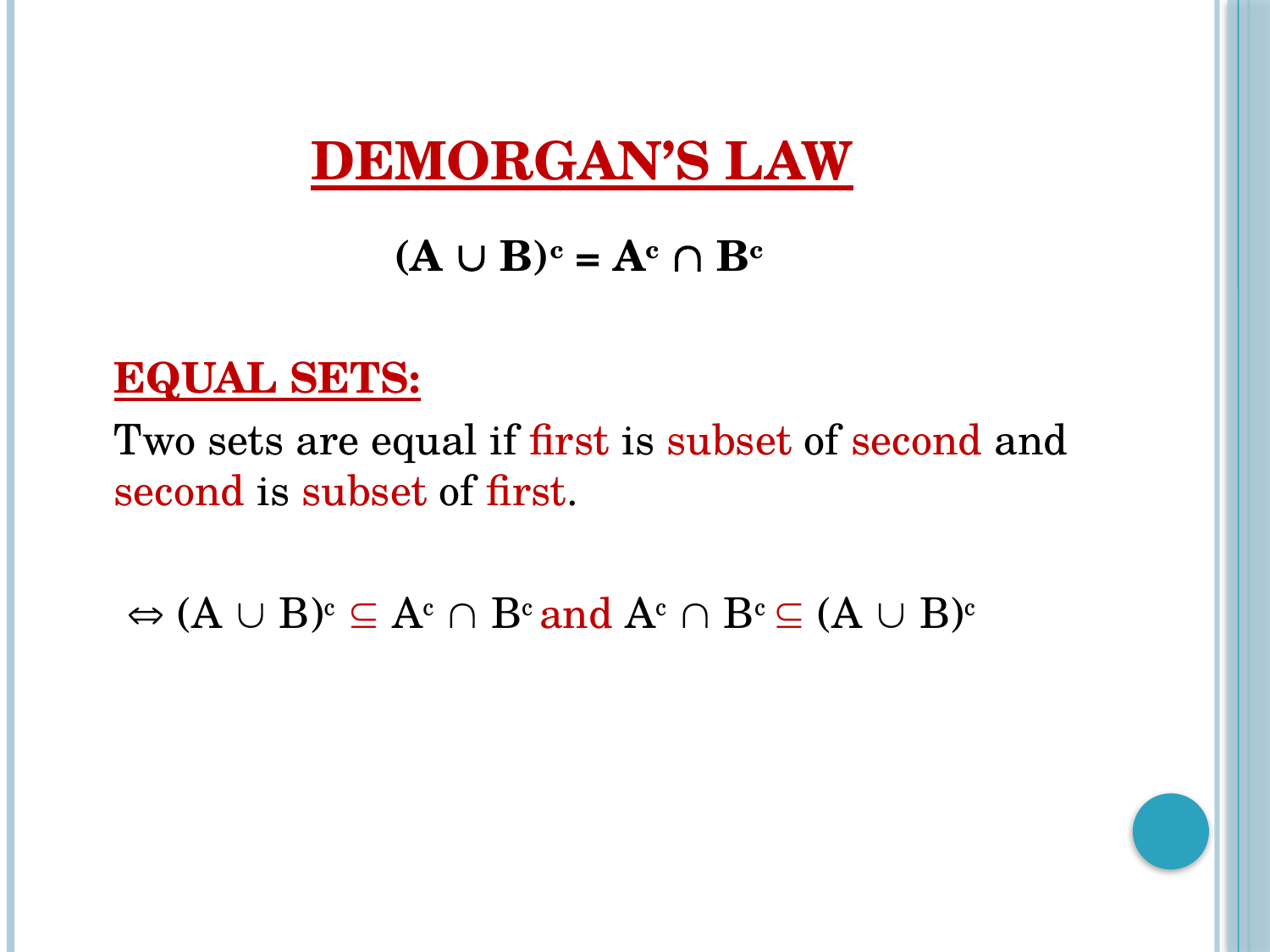

# DEMORGAN’S LAW
(A ∪ B)c = Ac ∩ Bc

	EQUAL SETS:
	Two sets are equal if first is subset of second and second is subset of first.

	 ⇔ (A ∪ B)c ⊆ Ac ∩ Bc and Ac ∩ Bc ⊆ (A ∪ B)c